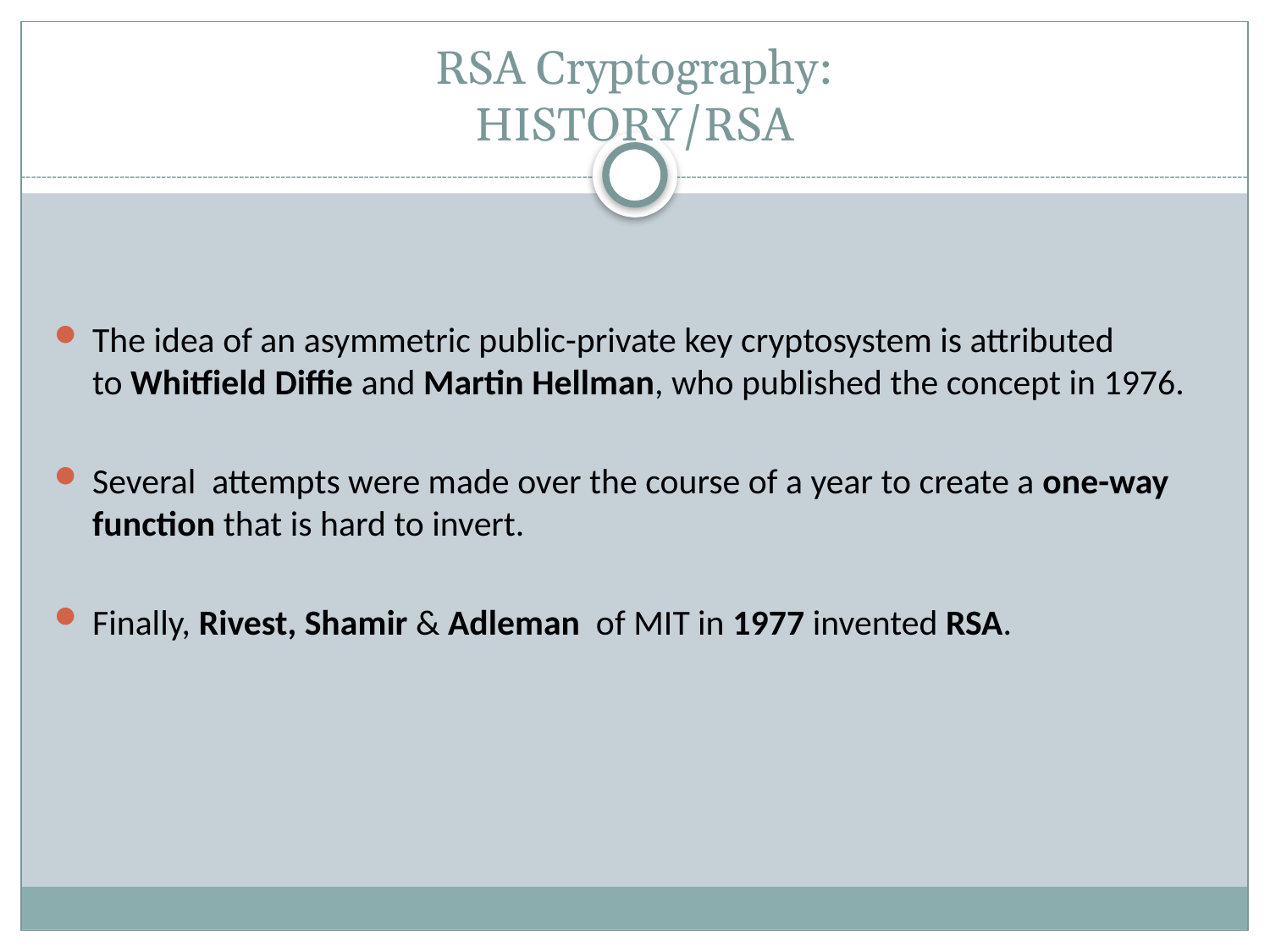

# RSA Cryptography: HISTORY/RSA

The idea of an asymmetric public-private key cryptosystem is attributed to Whitfield Diffie and Martin Hellman, who published the concept in 1976.

Several  attempts were made over the course of a year to create a one-way function that is hard to invert.

Finally, Rivest, Shamir & Adleman  of MIT in 1977 invented RSA.